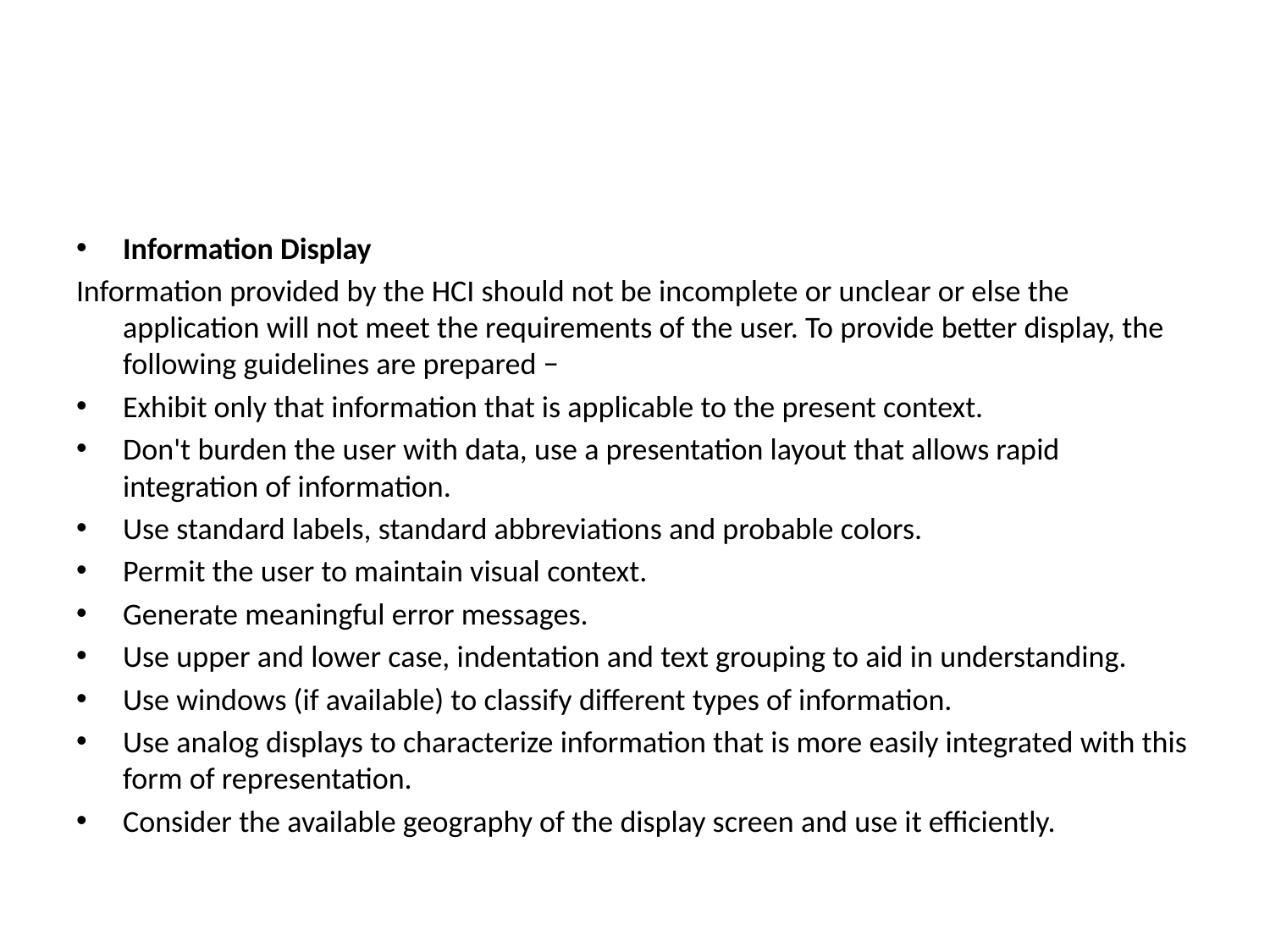

#
Information Display
Information provided by the HCI should not be incomplete or unclear or else the application will not meet the requirements of the user. To provide better display, the following guidelines are prepared −
Exhibit only that information that is applicable to the present context.
Don't burden the user with data, use a presentation layout that allows rapid integration of information.
Use standard labels, standard abbreviations and probable colors.
Permit the user to maintain visual context.
Generate meaningful error messages.
Use upper and lower case, indentation and text grouping to aid in understanding.
Use windows (if available) to classify different types of information.
Use analog displays to characterize information that is more easily integrated with this form of representation.
Consider the available geography of the display screen and use it efficiently.